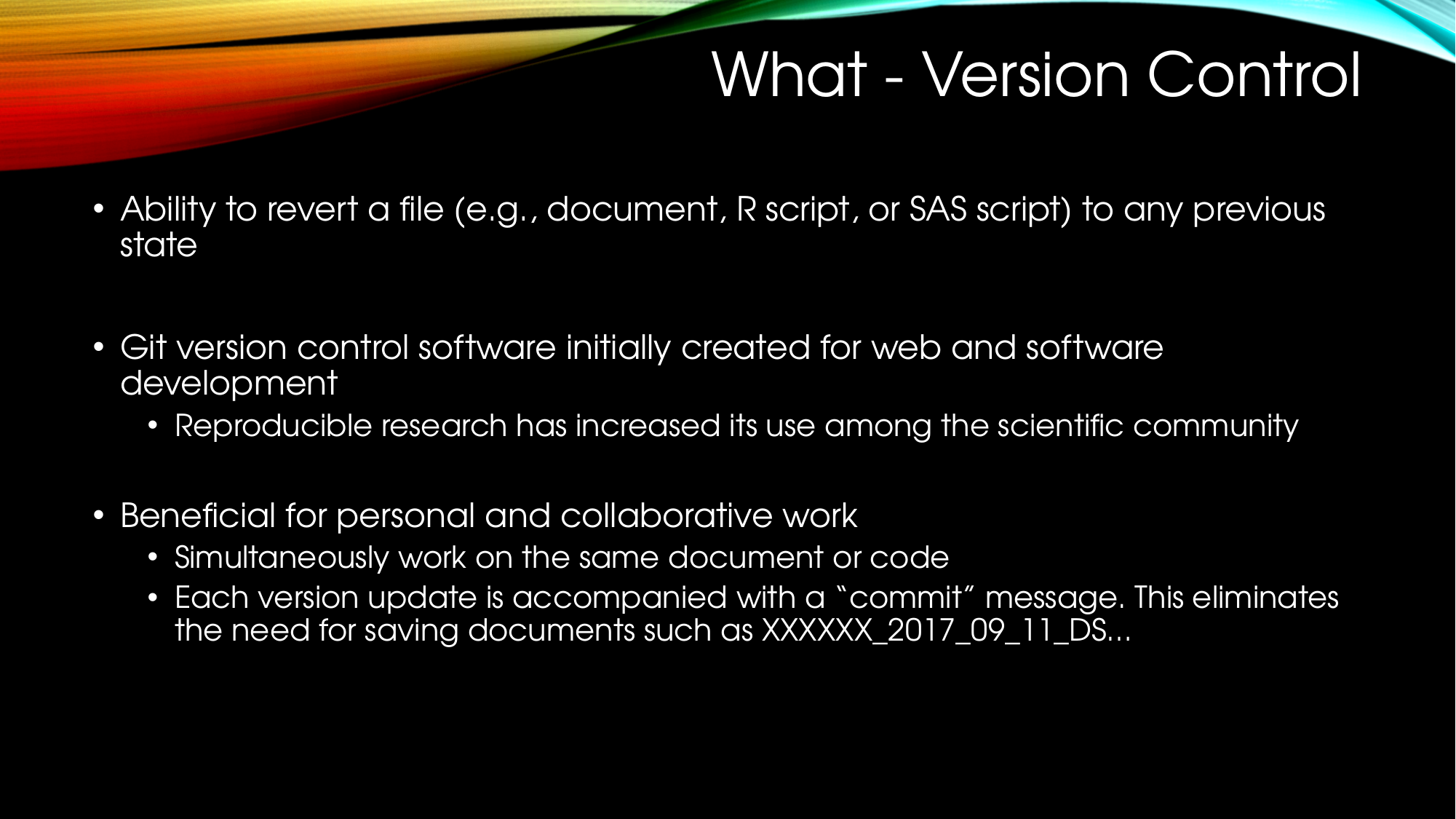

# What - Version Control
Ability to revert a file (e.g., document, R script, or SAS script) to any previous state

Git version control software initially created for web and software development
Reproducible research has increased its use among the scientific community

Beneficial for personal and collaborative work
Simultaneously work on the same document or code
Each version update is accompanied with a “commit” message. This eliminates the need for saving documents such as XXXXXX_2017_09_11_DS…